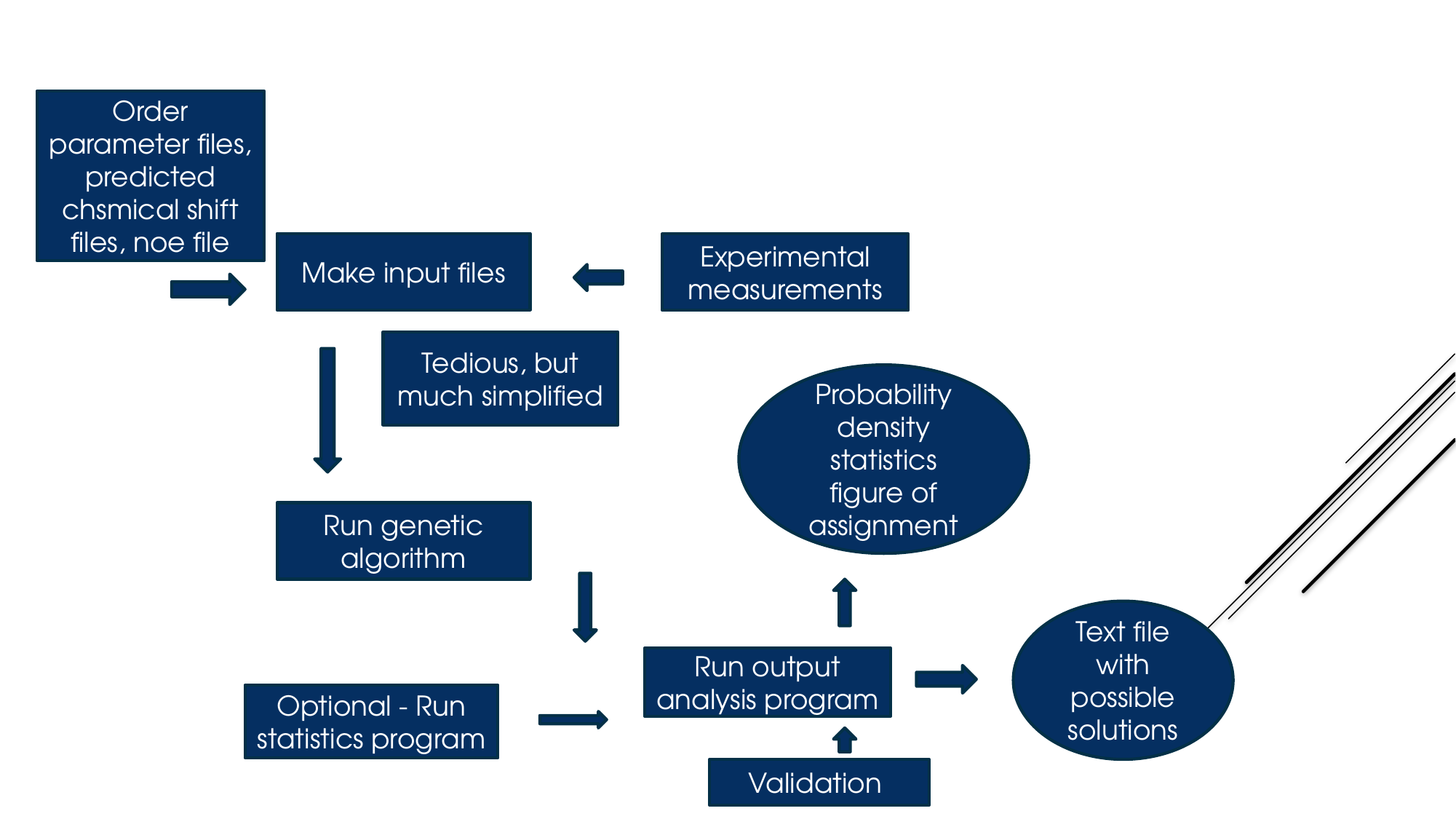

Assign_SLP_MD Assignment flow
Order parameter files, predicted chsmical shift files, noe file
Noesy spectrum
Rdc’s, chemical shifts, weights
Make input files
Experimental measurements

Tedious, but much simplified

Probability density statistics figure of assignment
Run genetic algorithm

Text file with possible solutions
Run output analysis program

Optional - Run statistics program

Validation